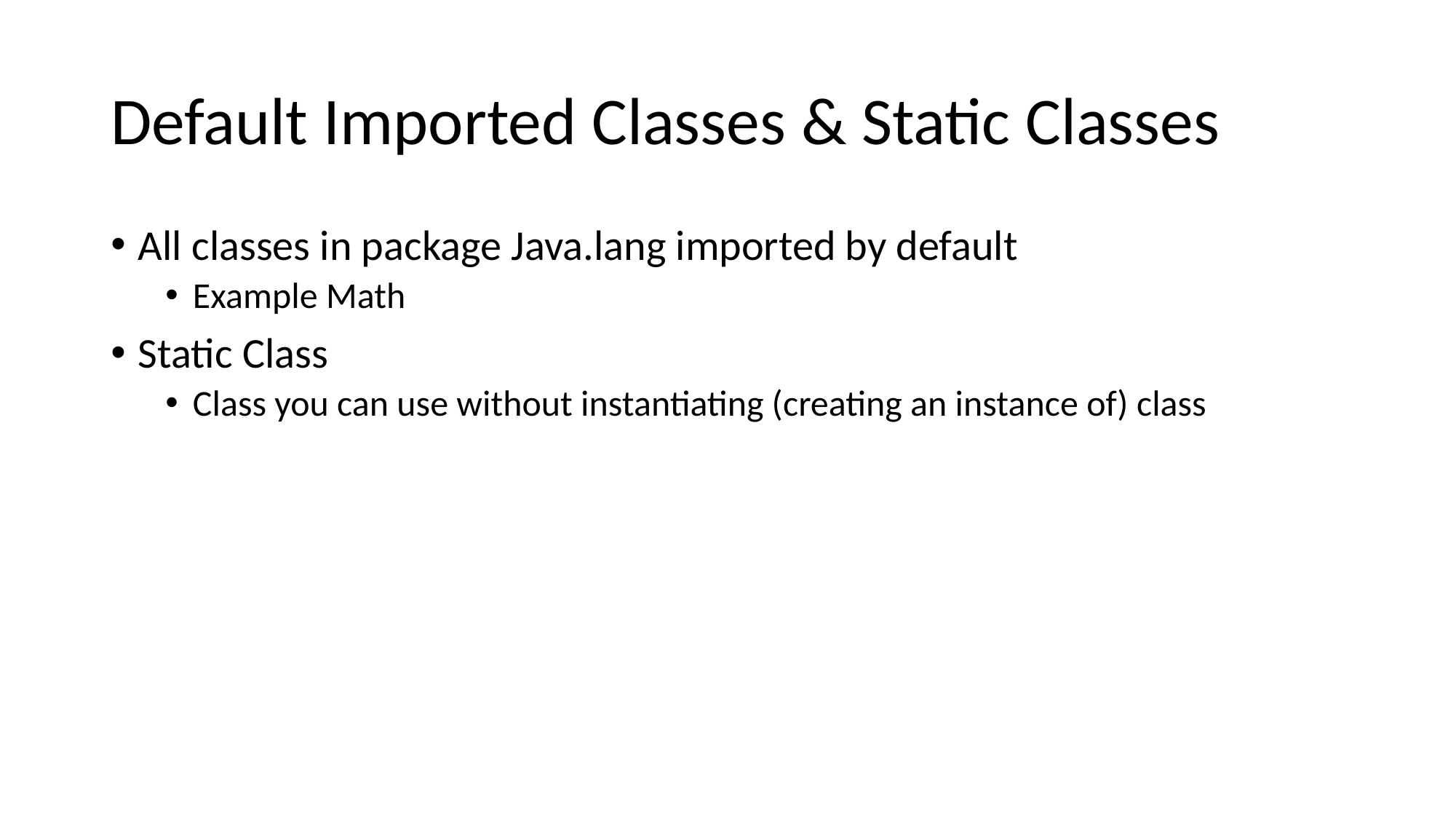

# Default Imported Classes & Static Classes
All classes in package Java.lang imported by default
Example Math
Static Class
Class you can use without instantiating (creating an instance of) class